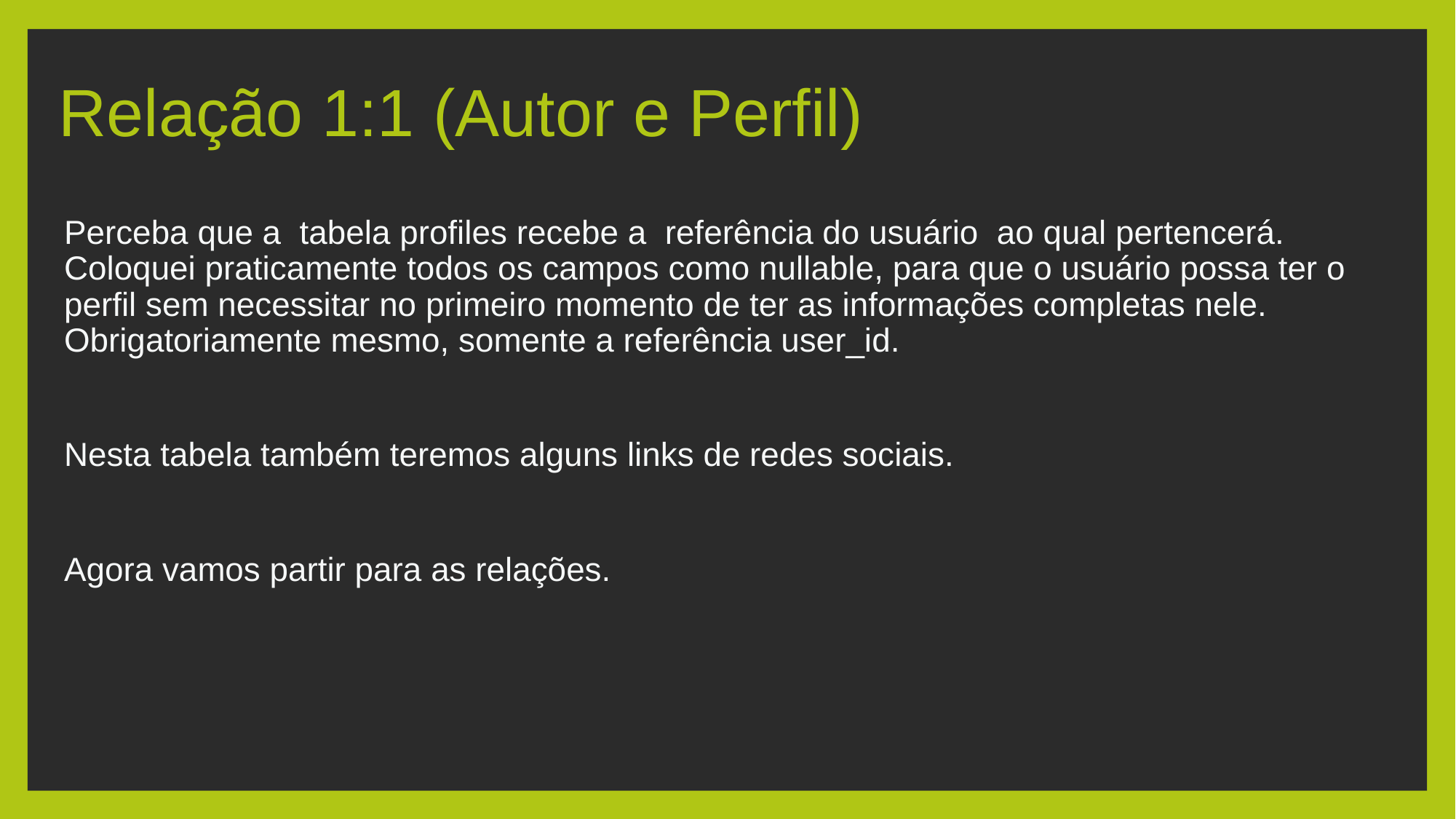

# Relação 1:1 (Autor e Perfil)
Perceba que a  tabela profiles recebe a  referência do usuário  ao qual pertencerá. Coloquei praticamente todos os campos como nullable, para que o usuário possa ter o perfil sem necessitar no primeiro momento de ter as informações completas nele. Obrigatoriamente mesmo, somente a referência user_id.

Nesta tabela também teremos alguns links de redes sociais.

Agora vamos partir para as relações.